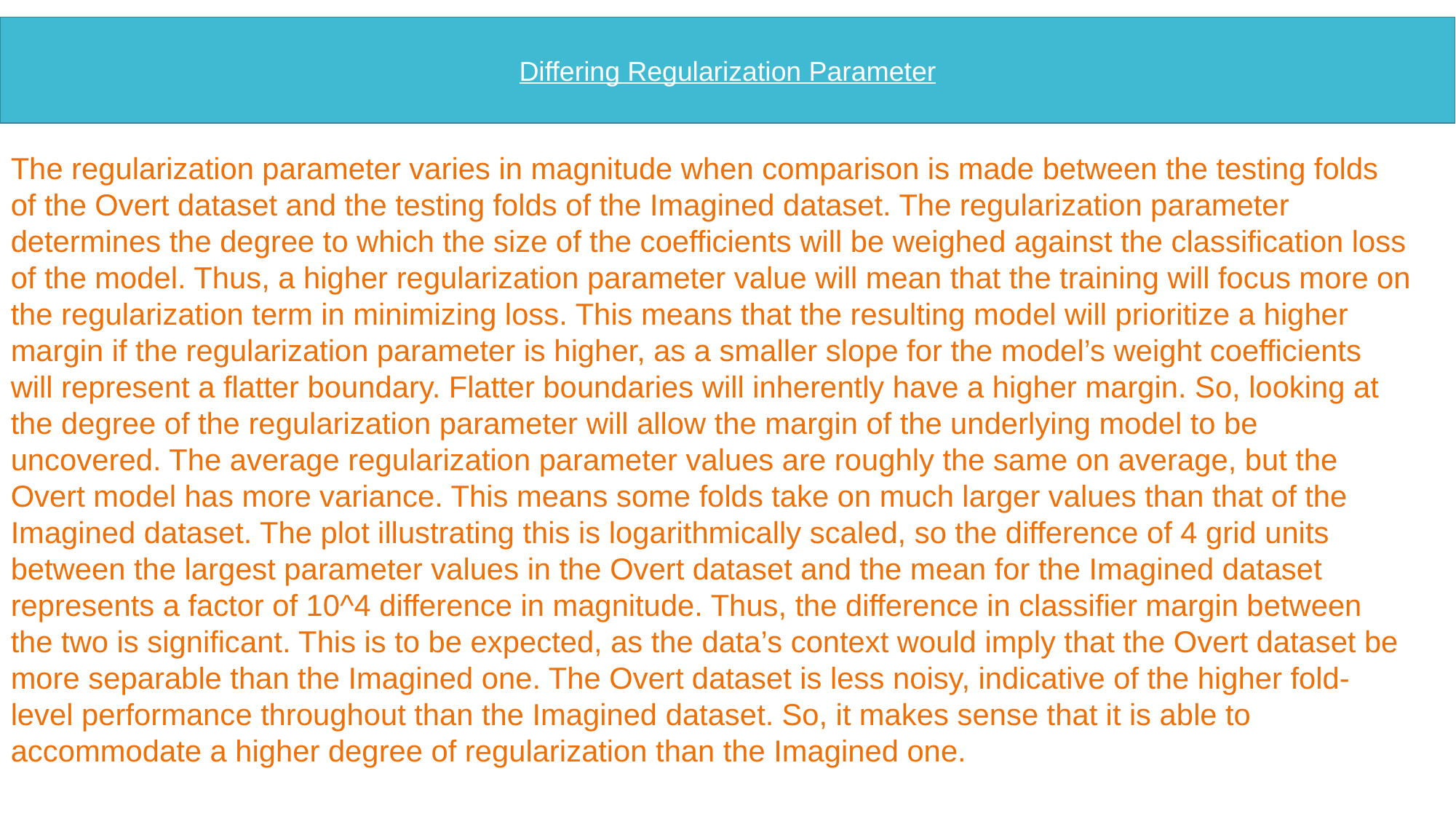

Differing Regularization Parameter
Efficacy of SVM’s With High-Dimensional Data and Few Training Observations
The regularization parameter varies in magnitude when comparison is made between the testing folds of the Overt dataset and the testing folds of the Imagined dataset. The regularization parameter determines the degree to which the size of the coefficients will be weighed against the classification loss of the model. Thus, a higher regularization parameter value will mean that the training will focus more on the regularization term in minimizing loss. This means that the resulting model will prioritize a higher margin if the regularization parameter is higher, as a smaller slope for the model’s weight coefficients will represent a flatter boundary. Flatter boundaries will inherently have a higher margin. So, looking at the degree of the regularization parameter will allow the margin of the underlying model to be uncovered. The average regularization parameter values are roughly the same on average, but the Overt model has more variance. This means some folds take on much larger values than that of the Imagined dataset. The plot illustrating this is logarithmically scaled, so the difference of 4 grid units between the largest parameter values in the Overt dataset and the mean for the Imagined dataset represents a factor of 10^4 difference in magnitude. Thus, the difference in classifier margin between the two is significant. This is to be expected, as the data’s context would imply that the Overt dataset be more separable than the Imagined one. The Overt dataset is less noisy, indicative of the higher fold-level performance throughout than the Imagined dataset. So, it makes sense that it is able to accommodate a higher degree of regularization than the Imagined one.